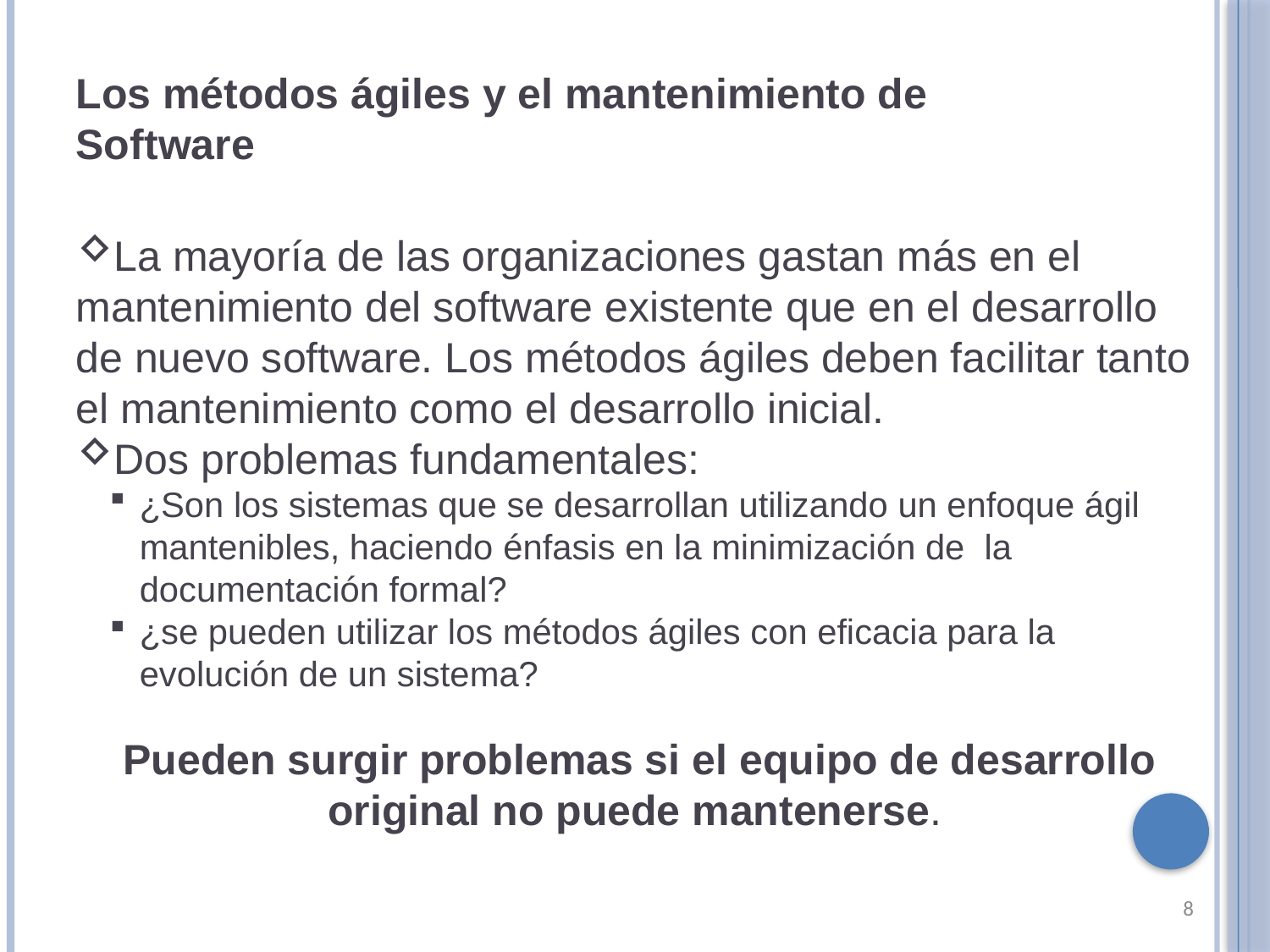

Los métodos ágiles y el mantenimiento de Software
La mayoría de las organizaciones gastan más en el mantenimiento del software existente que en el desarrollo de nuevo software. Los métodos ágiles deben facilitar tanto el mantenimiento como el desarrollo inicial.
Dos problemas fundamentales:
¿Son los sistemas que se desarrollan utilizando un enfoque ágil mantenibles, haciendo énfasis en la minimización de  la documentación formal?
¿se pueden utilizar los métodos ágiles con eficacia para la evolución de un sistema?

 Pueden surgir problemas si el equipo de desarrollo original no puede mantenerse.

8